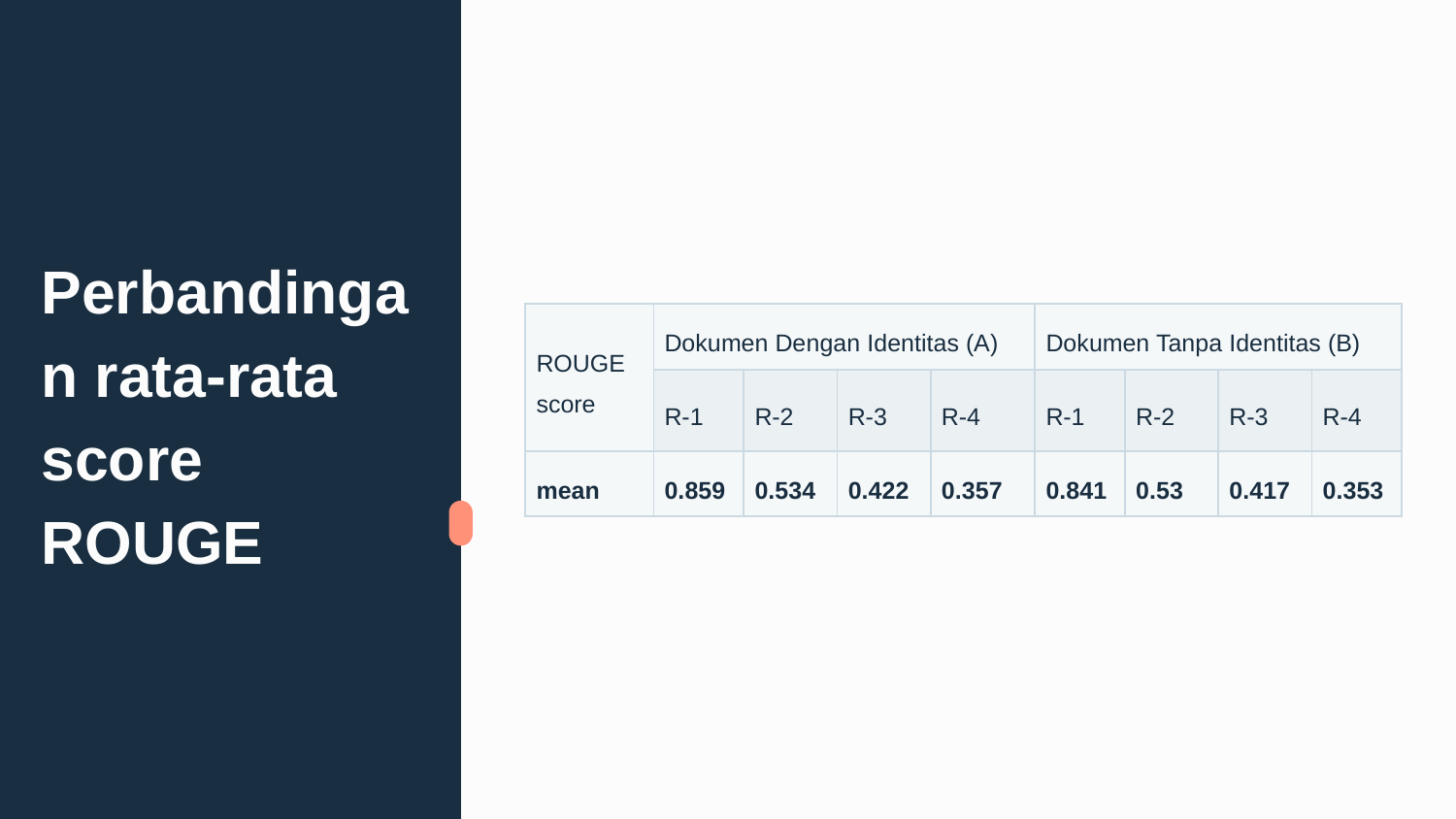

# Perbandingan rata-rata score ROUGE
| ROUGE score | Dokumen Dengan Identitas (A) |  |  |  | Dokumen Tanpa Identitas (B) |  |  |  |
| --- | --- | --- | --- | --- | --- | --- | --- | --- |
|  | R-1 | R-2 | R-3 | R-4 | R-1 | R-2 | R-3 | R-4 |
| mean | 0.859 | 0.534 | 0.422 | 0.357 | 0.841 | 0.53 | 0.417 | 0.353 |